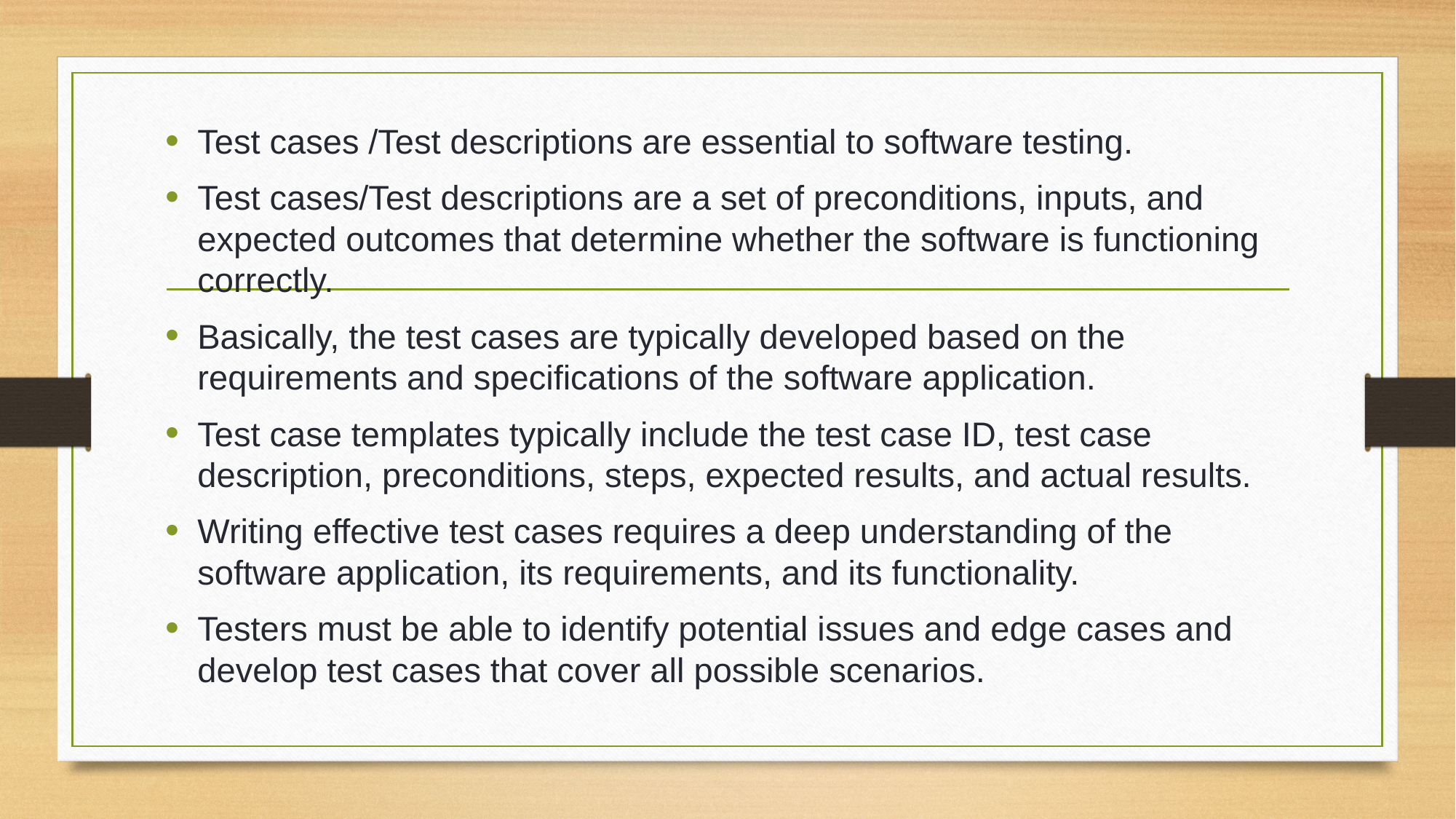

Test cases /Test descriptions are essential to software testing.
Test cases/Test descriptions are a set of preconditions, inputs, and expected outcomes that determine whether the software is functioning correctly.
Basically, the test cases are typically developed based on the requirements and specifications of the software application.
Test case templates typically include the test case ID, test case description, preconditions, steps, expected results, and actual results.
Writing effective test cases requires a deep understanding of the software application, its requirements, and its functionality.
Testers must be able to identify potential issues and edge cases and develop test cases that cover all possible scenarios.